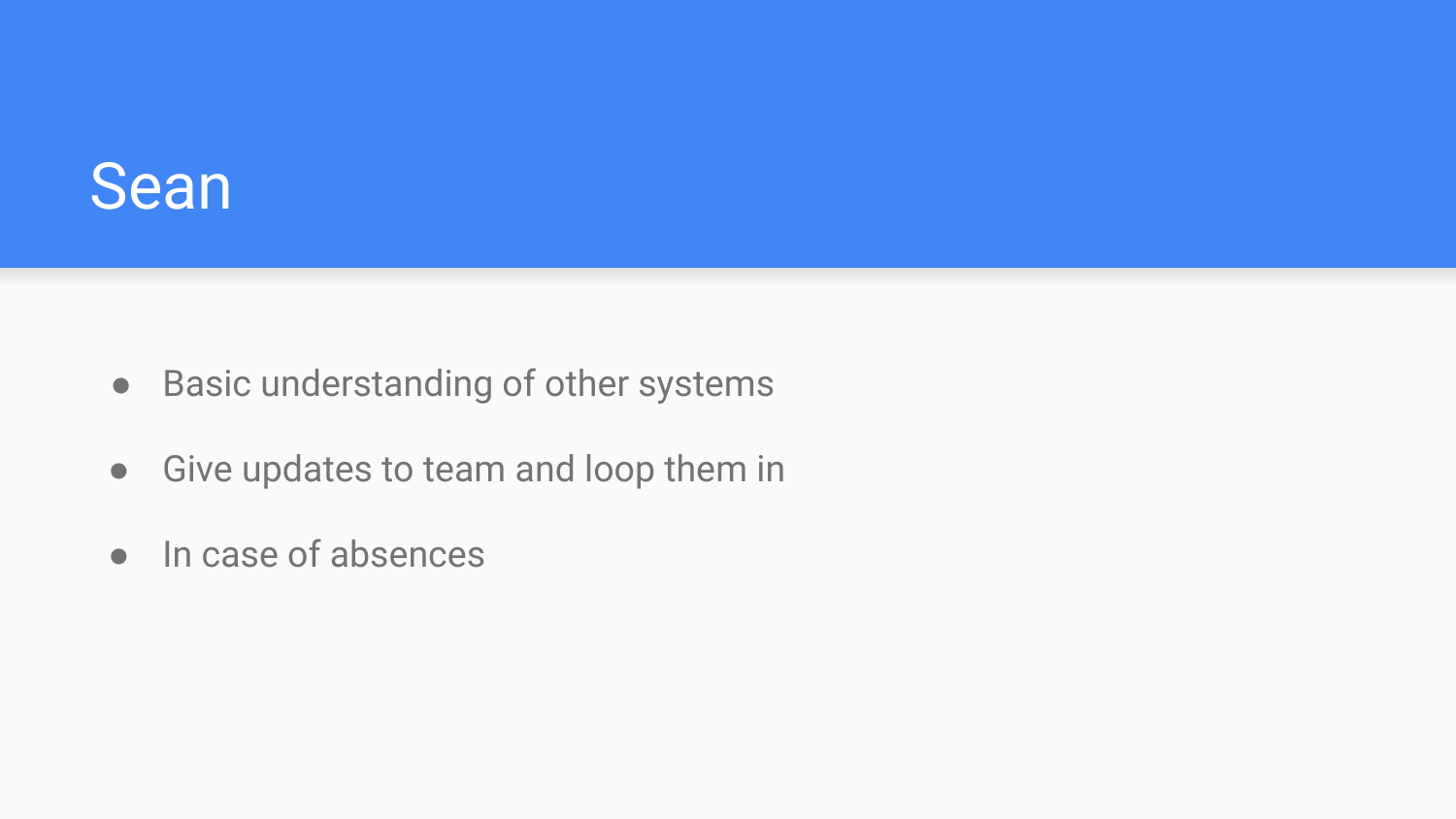

# Sean
Basic understanding of other systems
Give updates to team and loop them in
In case of absences